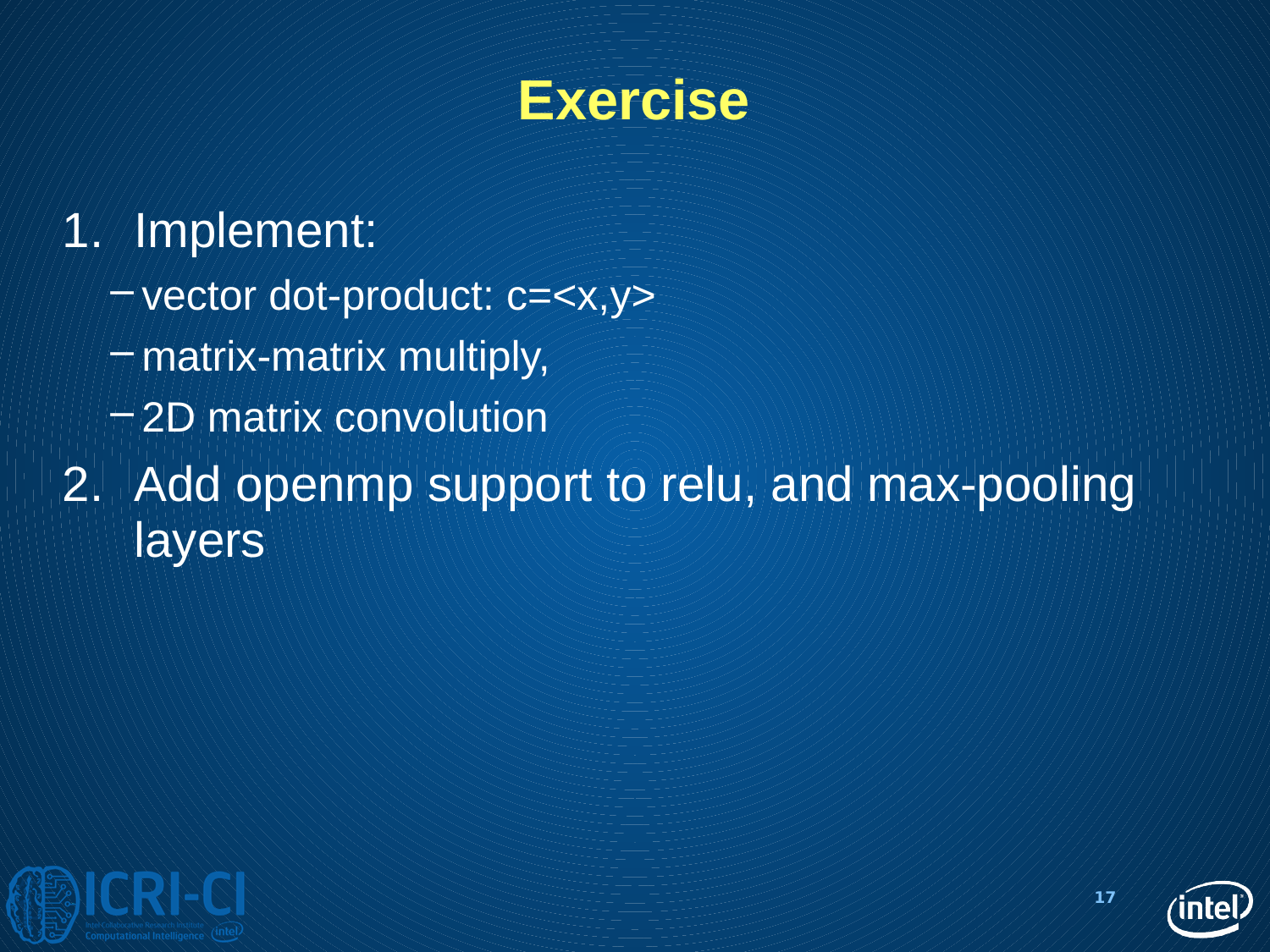

# Exercise
Implement:
vector dot-product: c=<x,y>
matrix-matrix multiply,
2D matrix convolution
Add openmp support to relu, and max-pooling layers